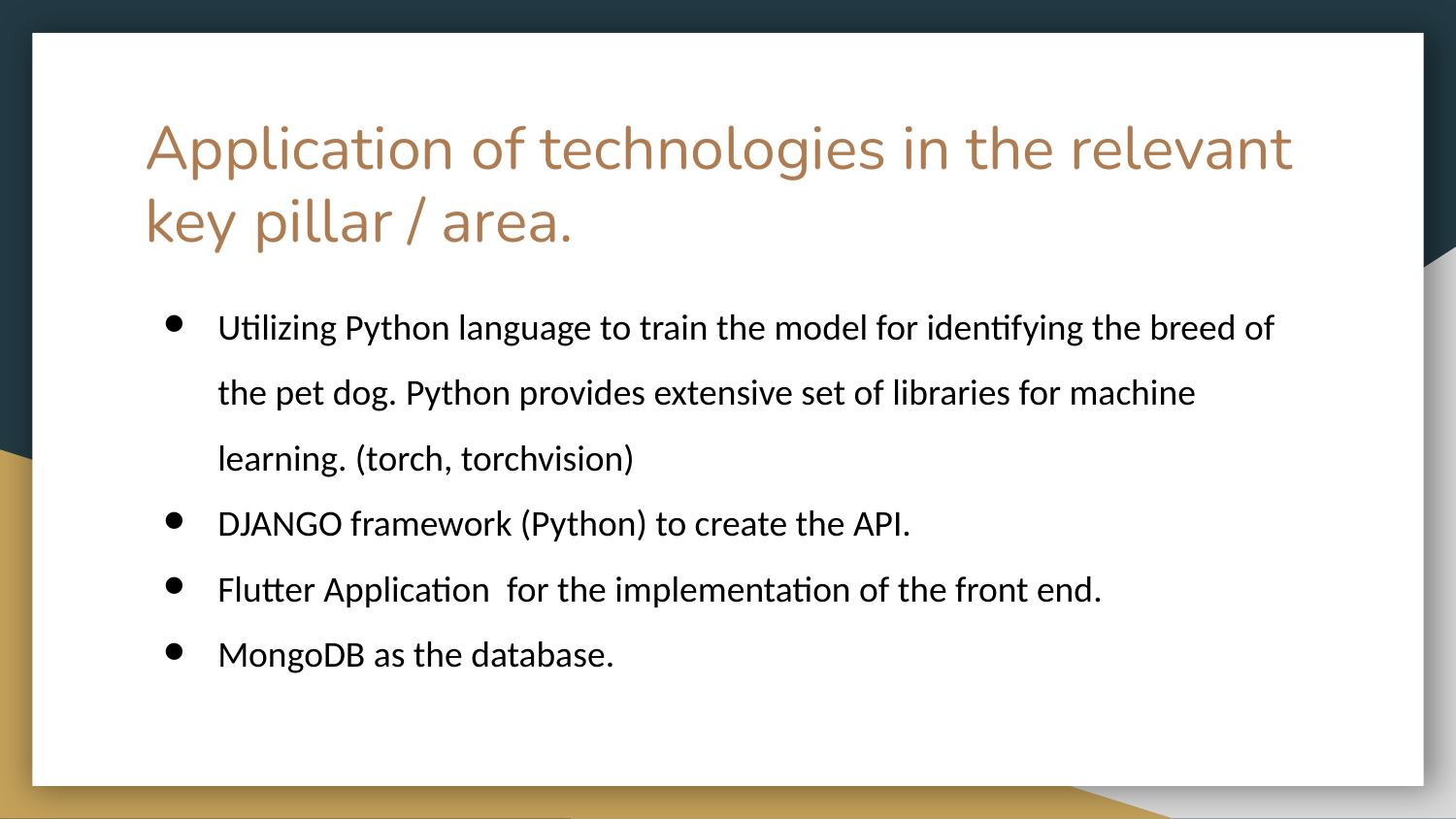

# Application of technologies in the relevant key pillar / area.
Utilizing Python language to train the model for identifying the breed of the pet dog. Python provides extensive set of libraries for machine learning. (torch, torchvision)
DJANGO framework (Python) to create the API.
Flutter Application  for the implementation of the front end.
MongoDB as the database.